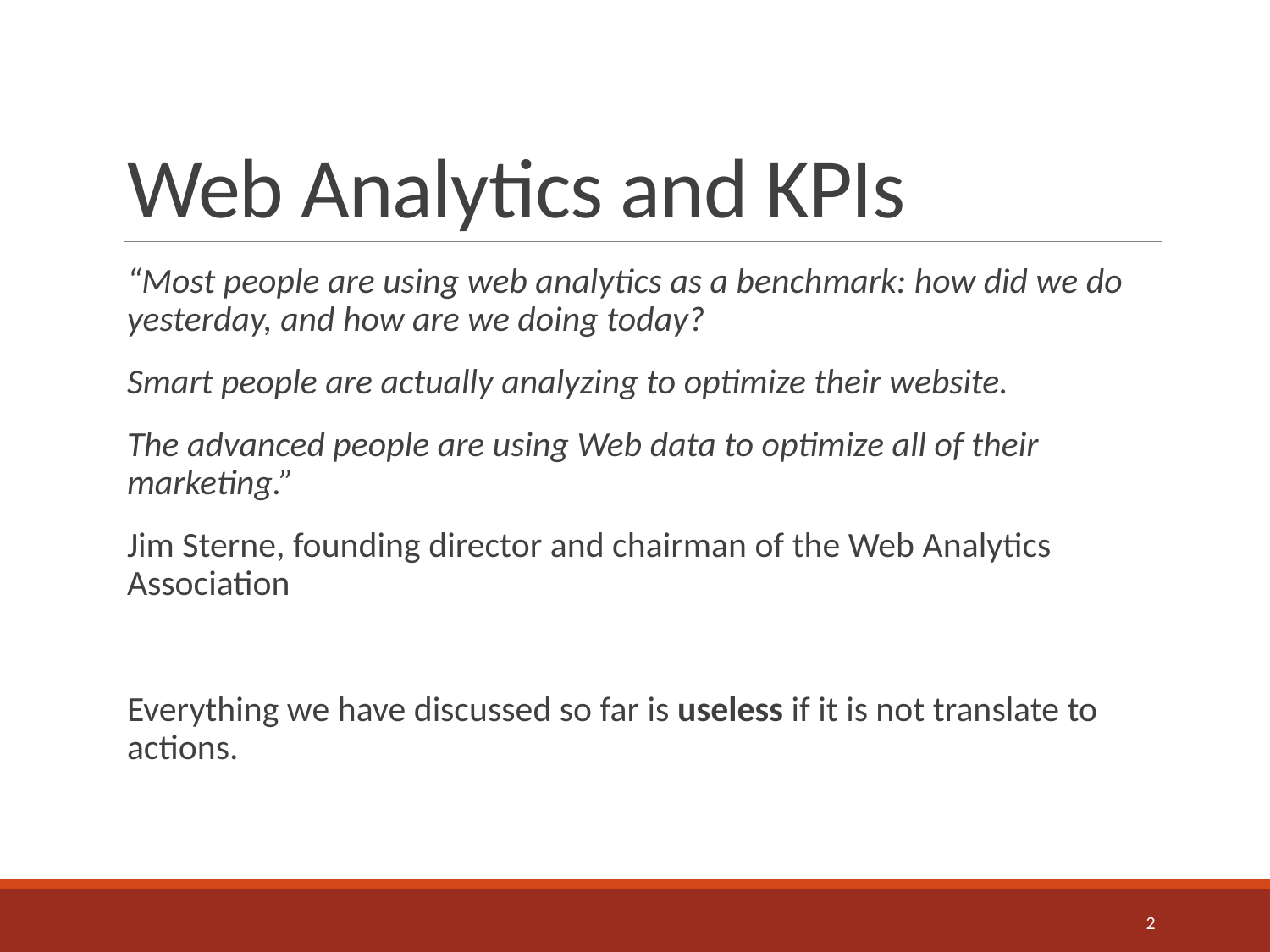

# Web Analytics and KPIs
“Most people are using web analytics as a benchmark: how did we do yesterday, and how are we doing today?
Smart people are actually analyzing to optimize their website.
The advanced people are using Web data to optimize all of their marketing.”
Jim Sterne, founding director and chairman of the Web Analytics Association

Everything we have discussed so far is useless if it is not translate to actions.

2